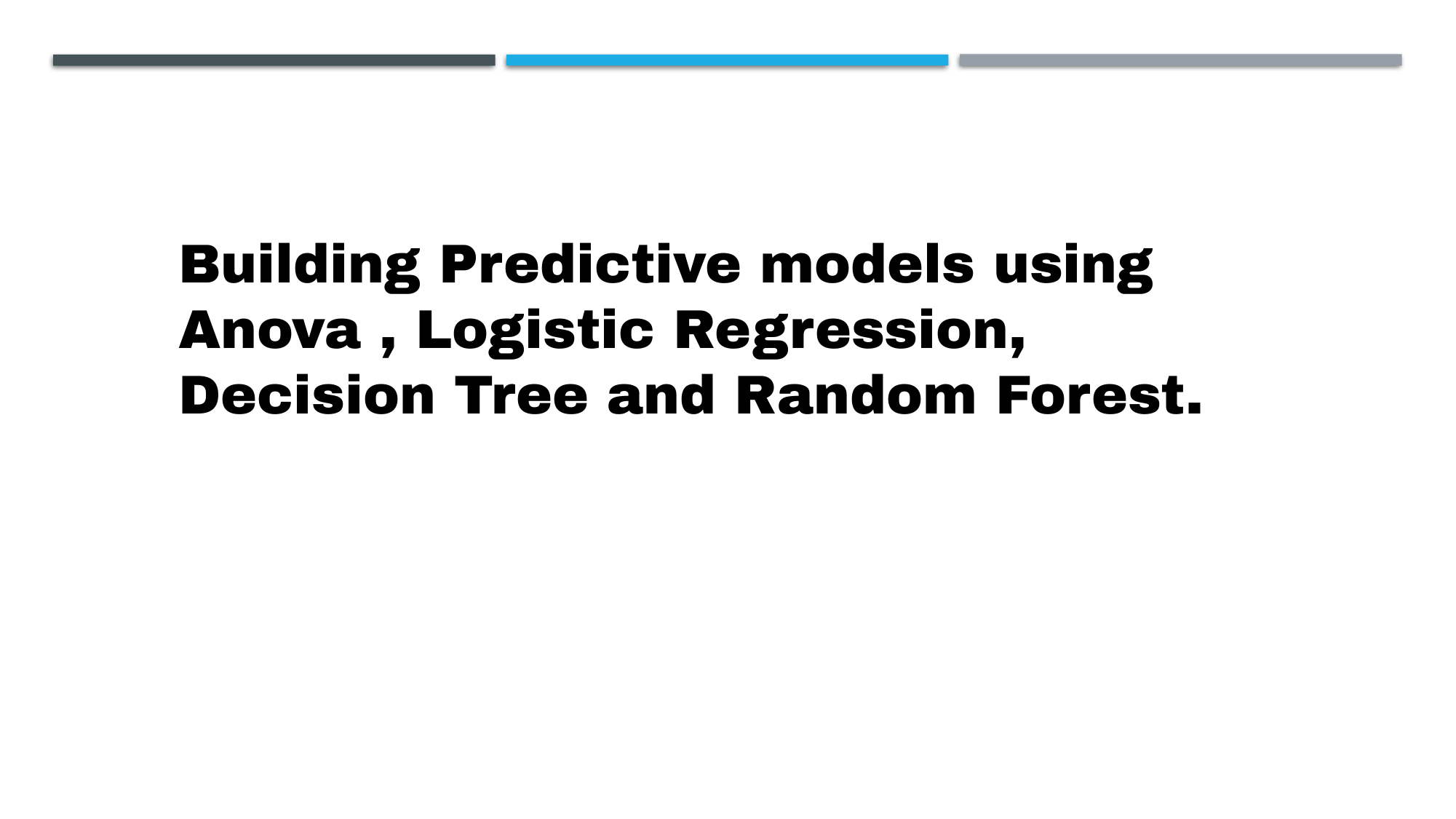

Building Predictive models using Anova , Logistic Regression, Decision Tree and Random Forest.